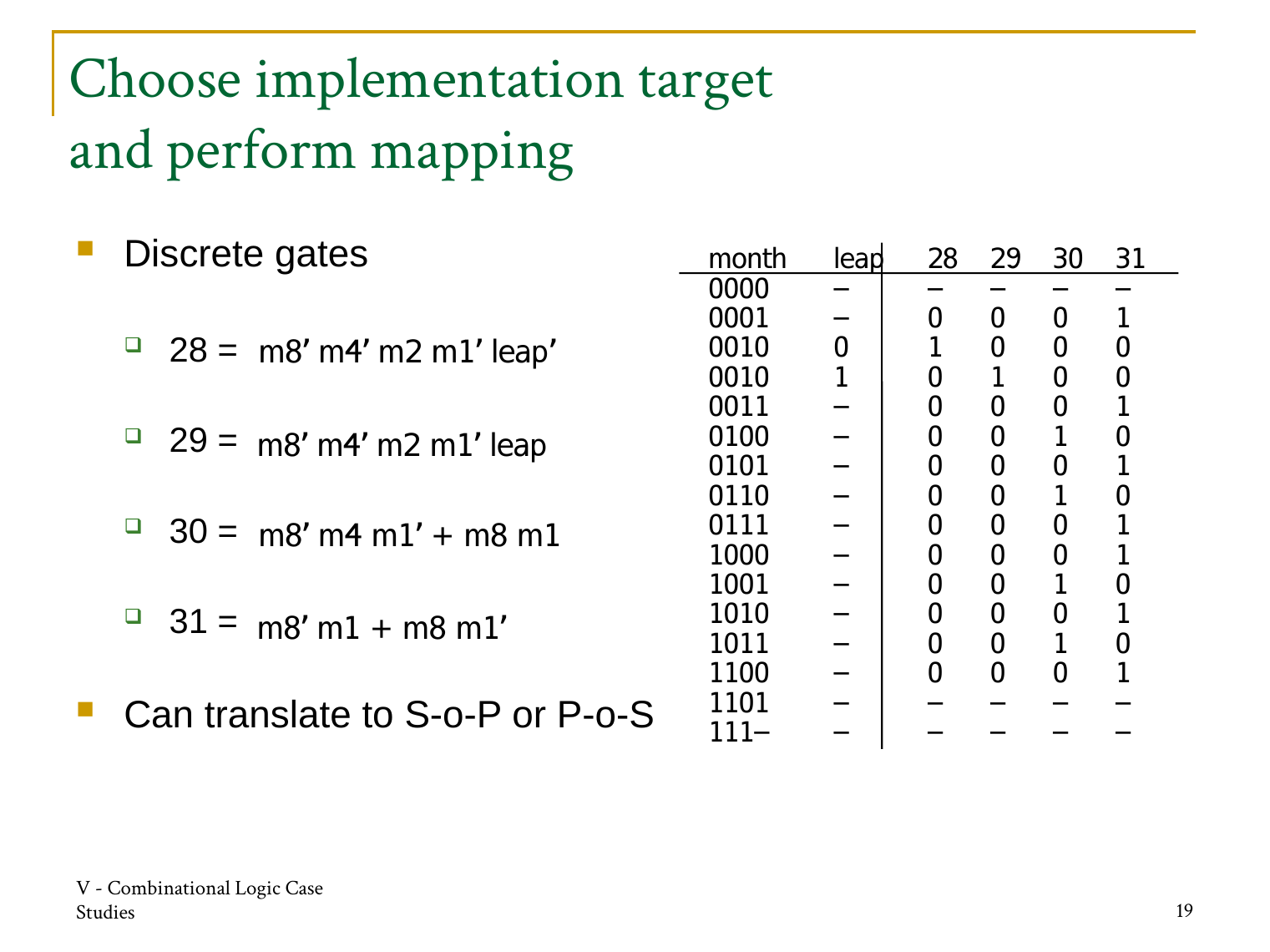

# Choose implementation target and perform mapping
month	leap	28	29	30	31
0000	–	–	–	–	–
0001	–	0	0	0	1
0010	0	1	0	0	0
0010	1	0	1	0	0
0011	–	0	0	0	1
0100	–	0	0	1	0
0101	–	0	0	0	1
0110	–	0	0	1	0
0111	–	0	0	0	1
1000	–	0	0	0	1
1001	–	0	0	1	0
1010	–	0	0	0	1
1011	–	0	0	1	0
1100	–	0	0	0	1
1101	–	–	–	–	–
111–	–	–	–	–	–

Discrete gates
28 =
29 =
30 =
31 =
Can translate to S-o-P or P-o-S
m8’ m4’ m2 m1’ leap’
m8’ m4’ m2 m1’ leap
m8’ m4 m1’ + m8 m1
m8’ m1 + m8 m1’
V - Combinational Logic Case Studies
19